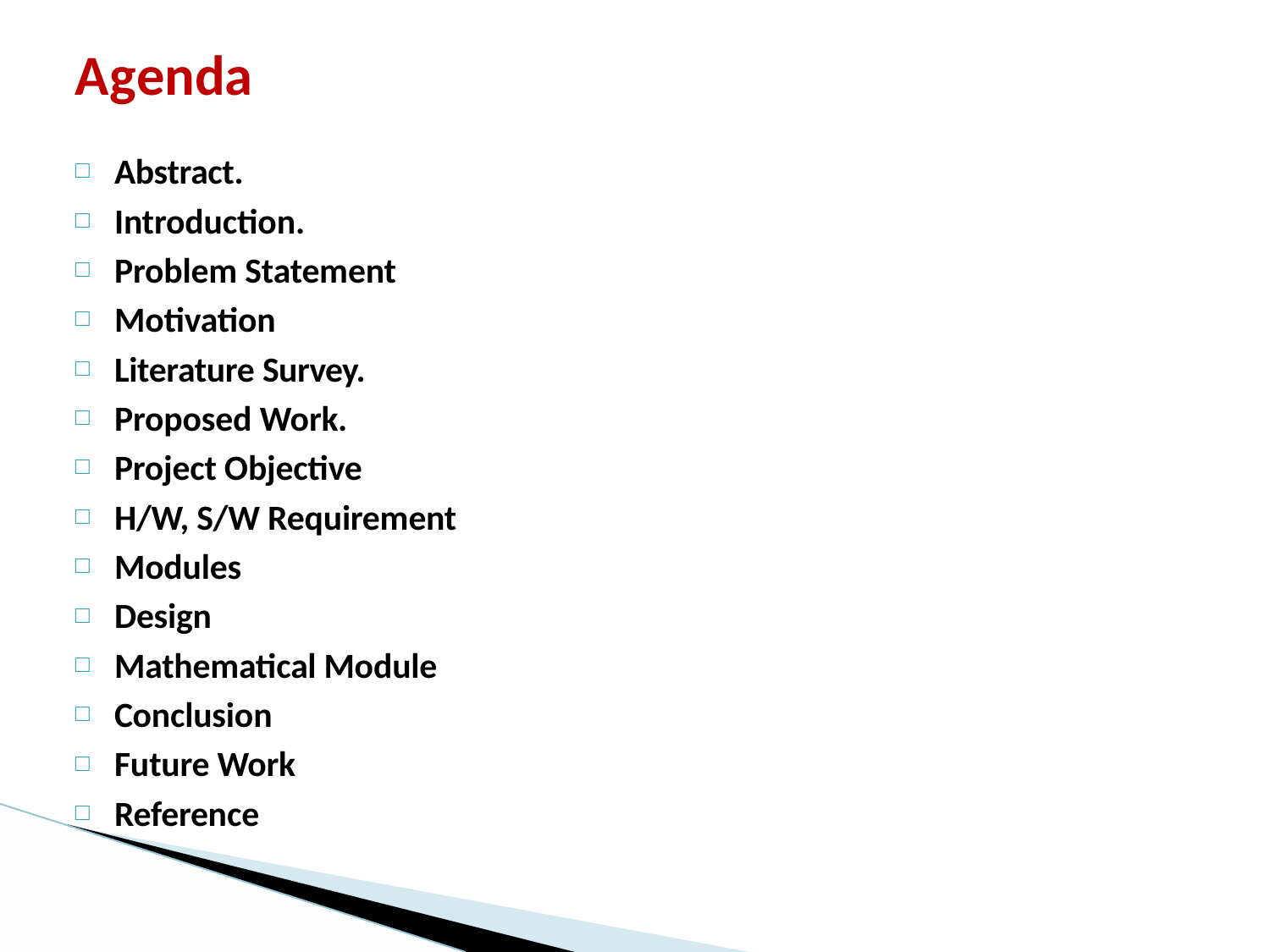

# Agenda
Abstract.
Introduction.
Problem Statement
Motivation
Literature Survey.
Proposed Work.
Project Objective
H/W, S/W Requirement
Modules
Design
Mathematical Module
Conclusion
Future Work
Reference